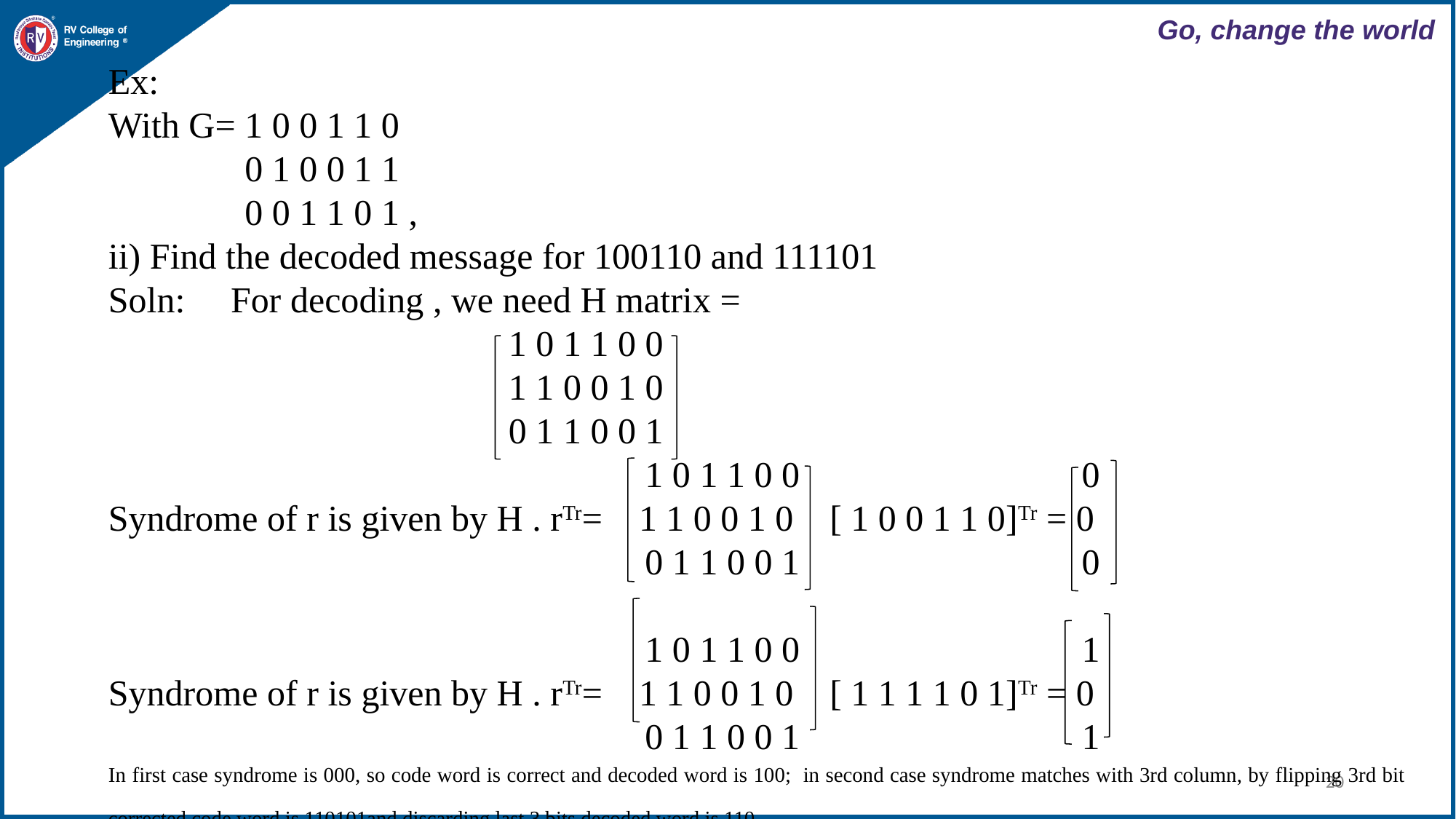

Ex:
With G= 1 0 0 1 1 0
               0 1 0 0 1 1
               0 0 1 1 0 1 ,
ii) Find the decoded message for 100110 and 111101
Soln:     For decoding , we need H matrix =
                                            1 0 1 1 0 0
                                            1 1 0 0 1 0
                                            0 1 1 0 0 1
                                                           1 0 1 1 0 0                               0
Syndrome of r is given by H . rTr=    1 1 0 0 1 0    [ 1 0 0 1 1 0]Tr = 0
                                                           0 1 1 0 0 1                               0

                                                           1 0 1 1 0 0                               1
Syndrome of r is given by H . rTr=    1 1 0 0 1 0    [ 1 1 1 1 0 1]Tr = 0
                                                           0 1 1 0 0 1                               1
In first case syndrome is 000, so code word is correct and decoded word is 100;  in second case syndrome matches with 3rd column, by flipping 3rd bit corrected code word is 110101and discarding last 3 bits decoded word is 110.

20